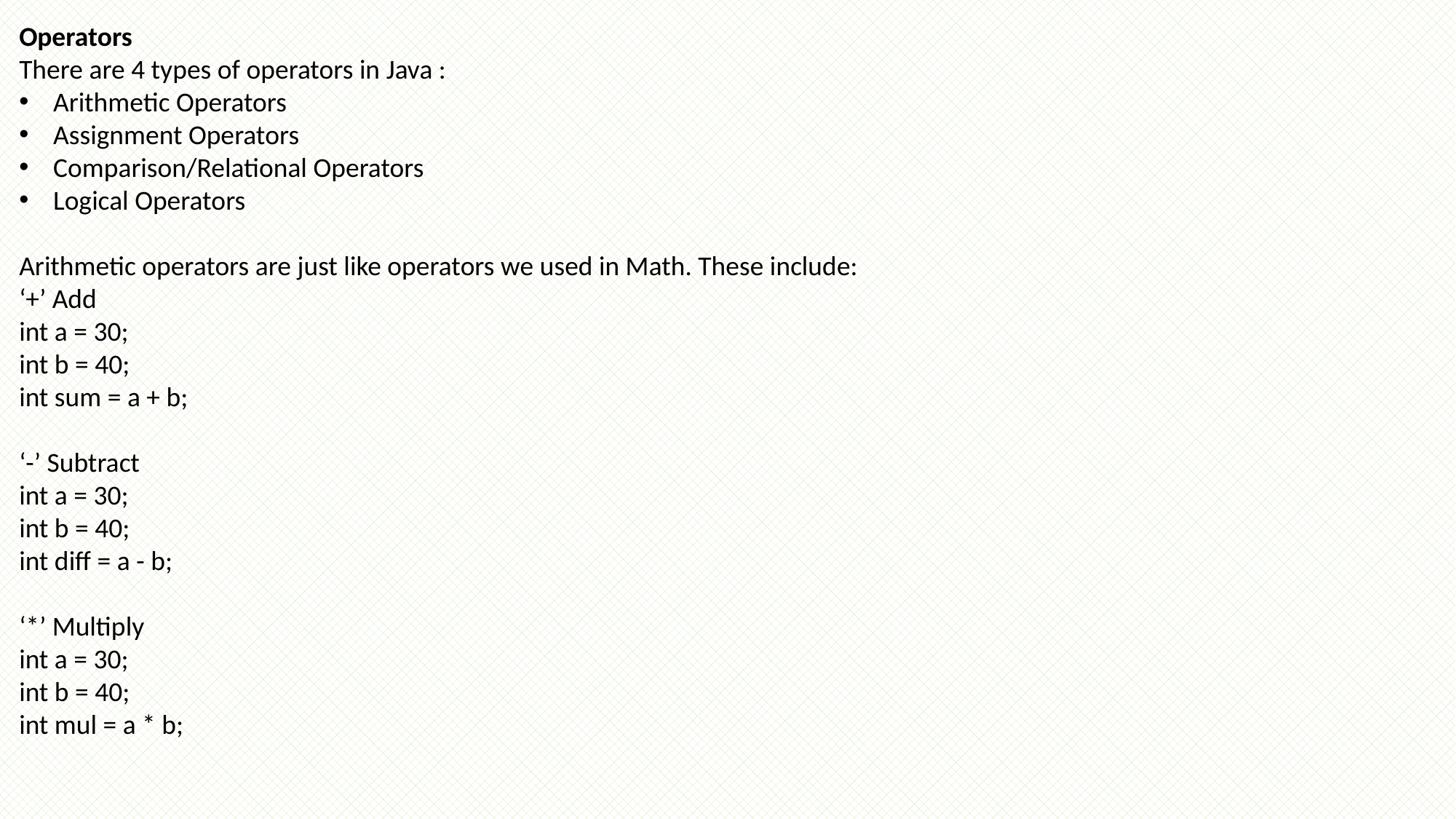

Operators
There are 4 types of operators in Java :
Arithmetic Operators
Assignment Operators
Comparison/Relational Operators
Logical Operators

Arithmetic operators are just like operators we used in Math. These include:
‘+’ Add
int a = 30;
int b = 40;
int sum = a + b;

‘-’ Subtract
int a = 30;
int b = 40;
int diff = a - b;

‘*’ Multiply
int a = 30;
int b = 40;
int mul = a * b;